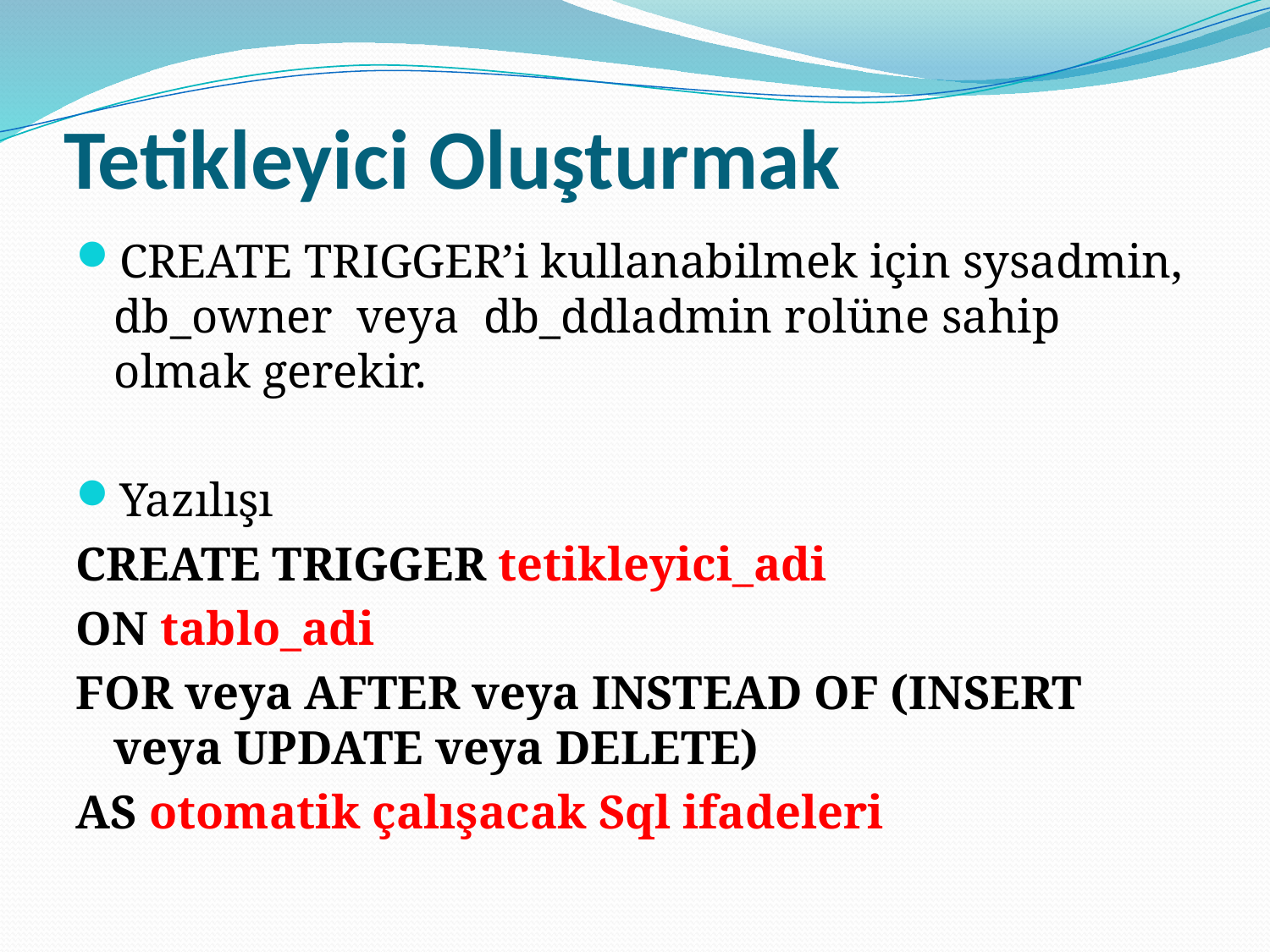

# Tetikleyici Oluşturmak
CREATE TRIGGER’i kullanabilmek için sysadmin, db_owner  veya  db_ddladmin rolüne sahip olmak gerekir.

Yazılışı
CREATE TRIGGER tetikleyici_adi
ON tablo_adi
FOR veya AFTER veya INSTEAD OF (INSERT veya UPDATE veya DELETE)
AS otomatik çalışacak Sql ifadeleri